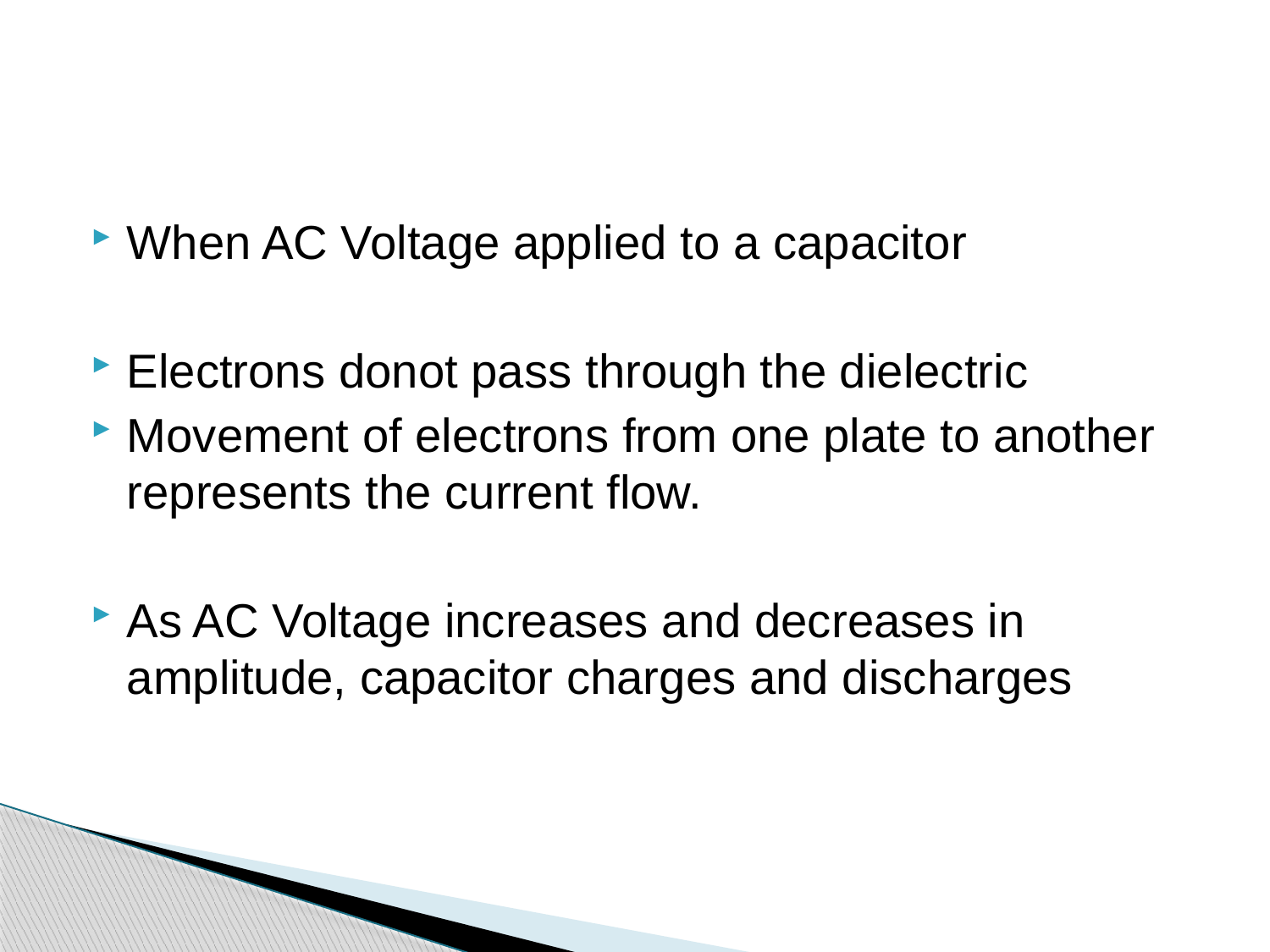

#
When AC Voltage applied to a capacitor

Electrons donot pass through the dielectric
Movement of electrons from one plate to another represents the current flow.

As AC Voltage increases and decreases in amplitude, capacitor charges and discharges